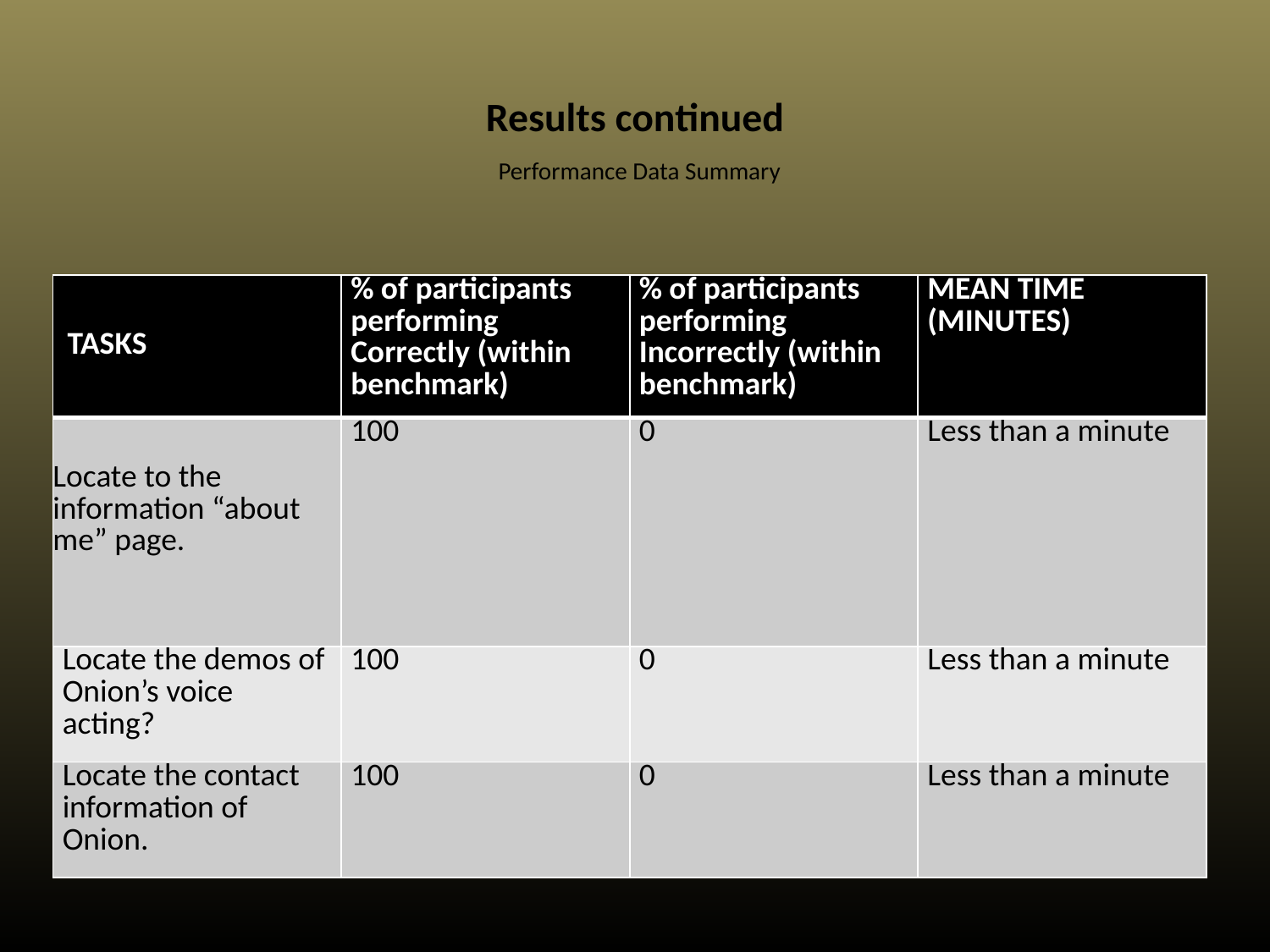

# Results continued Performance Data Summary
| TASKS | % of participants performing Correctly (within benchmark) | % of participants performing Incorrectly (within benchmark) | Mean Time (minutes) |
| --- | --- | --- | --- |
| Locate to the information “about me” page. | 100 | 0 | Less than a minute |
| Locate the demos of Onion’s voice acting? | 100 | 0 | Less than a minute |
| Locate the contact information of Onion. | 100 | 0 | Less than a minute |